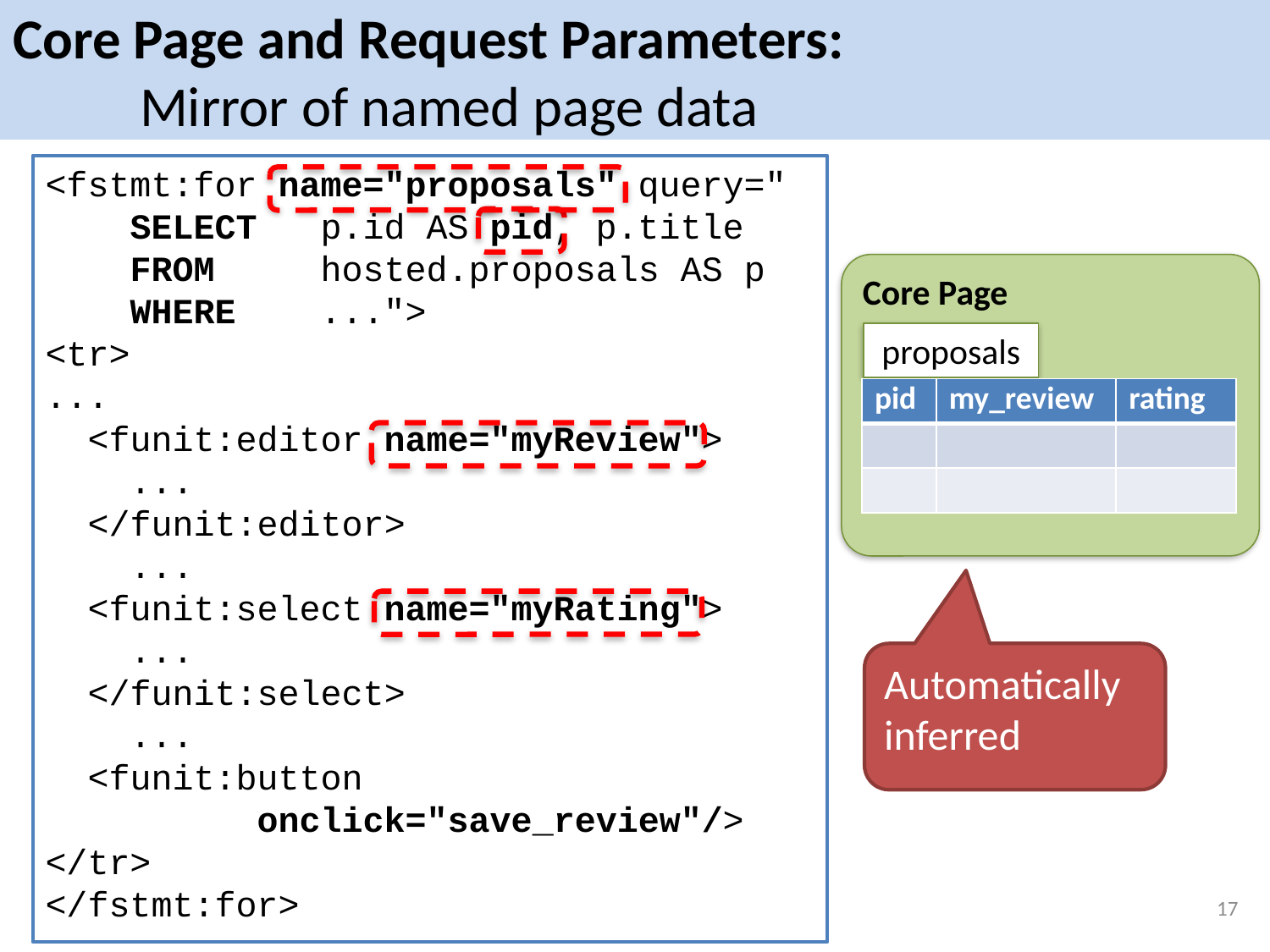

# Core Page and Request Parameters: Mirror of named page data
<fstmt:for name="proposals" query="
    SELECT   p.id AS pid, p.title
    FROM     hosted.proposals AS p
    WHERE    ...">
<tr>
...
  <funit:editor name="myReview">
    ...
  </funit:editor>
    ...
  <funit:select name="myRating">
    ...
  </funit:select>
    ...
  <funit:button
          onclick="save_review"/>
</tr>
</fstmt:for>

Core Page
proposals
| pid | my\_review | rating |
| --- | --- | --- |
|  |  |  |
|  |  |  |

Automatically inferred
17